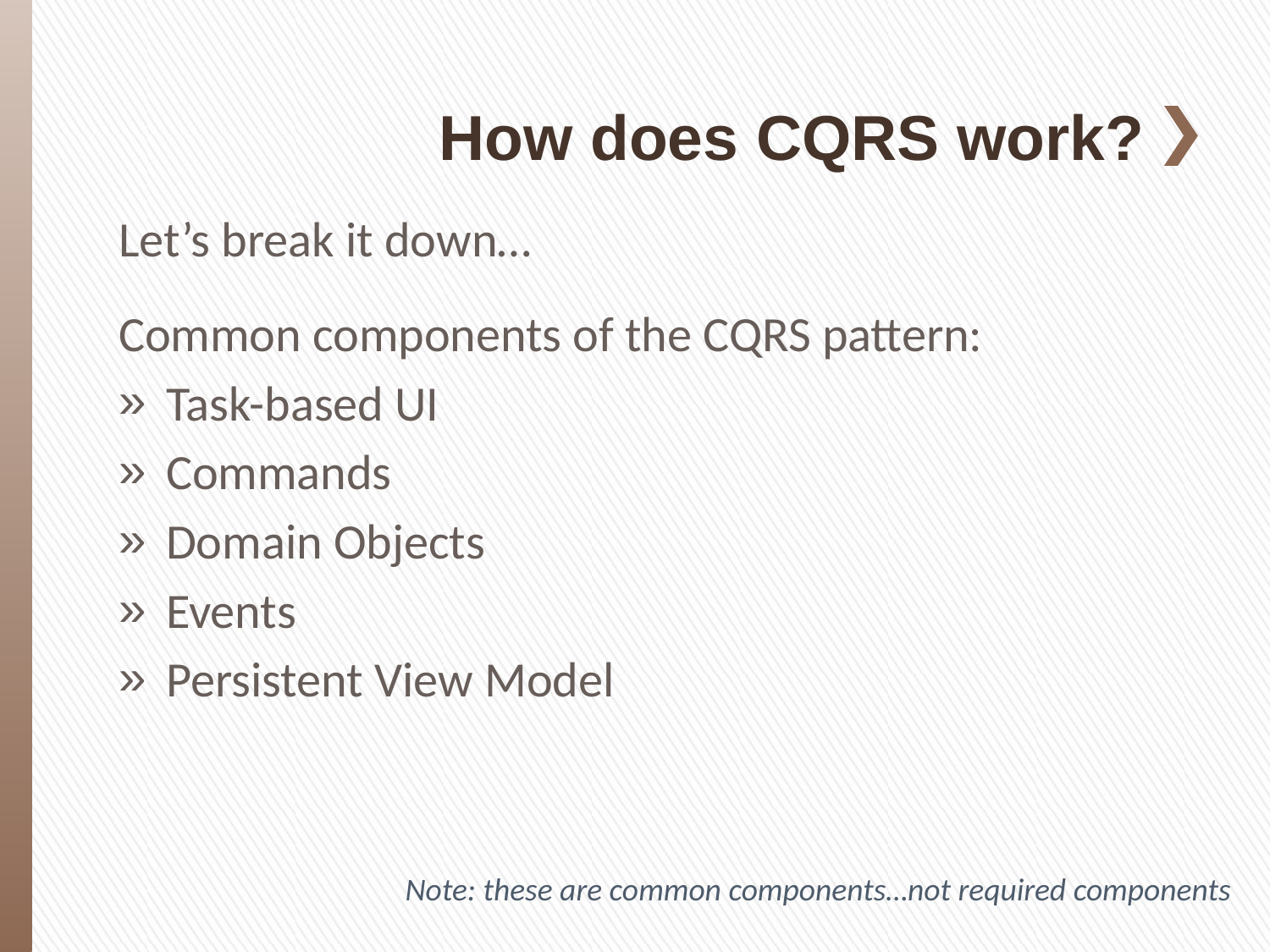

# How does CQRS work?
Let’s break it down…

Common components of the CQRS pattern:
Task-based UI
Commands
Domain Objects
Events
Persistent View Model
Note: these are common components…not required components